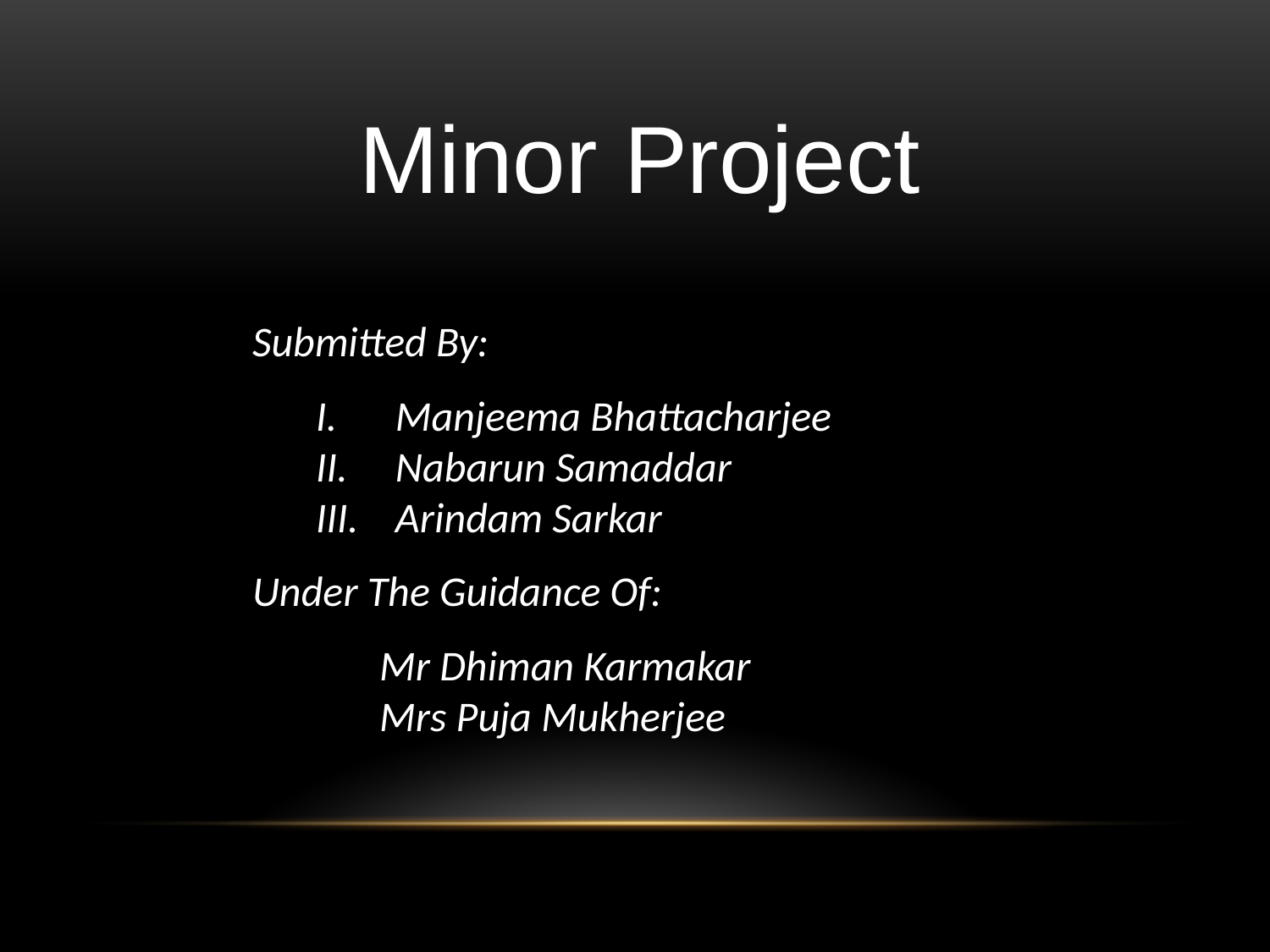

Minor Project
Submitted By:

Manjeema Bhattacharjee
Nabarun Samaddar
Arindam Sarkar

Under The Guidance Of:

Mr Dhiman Karmakar
Mrs Puja Mukherjee